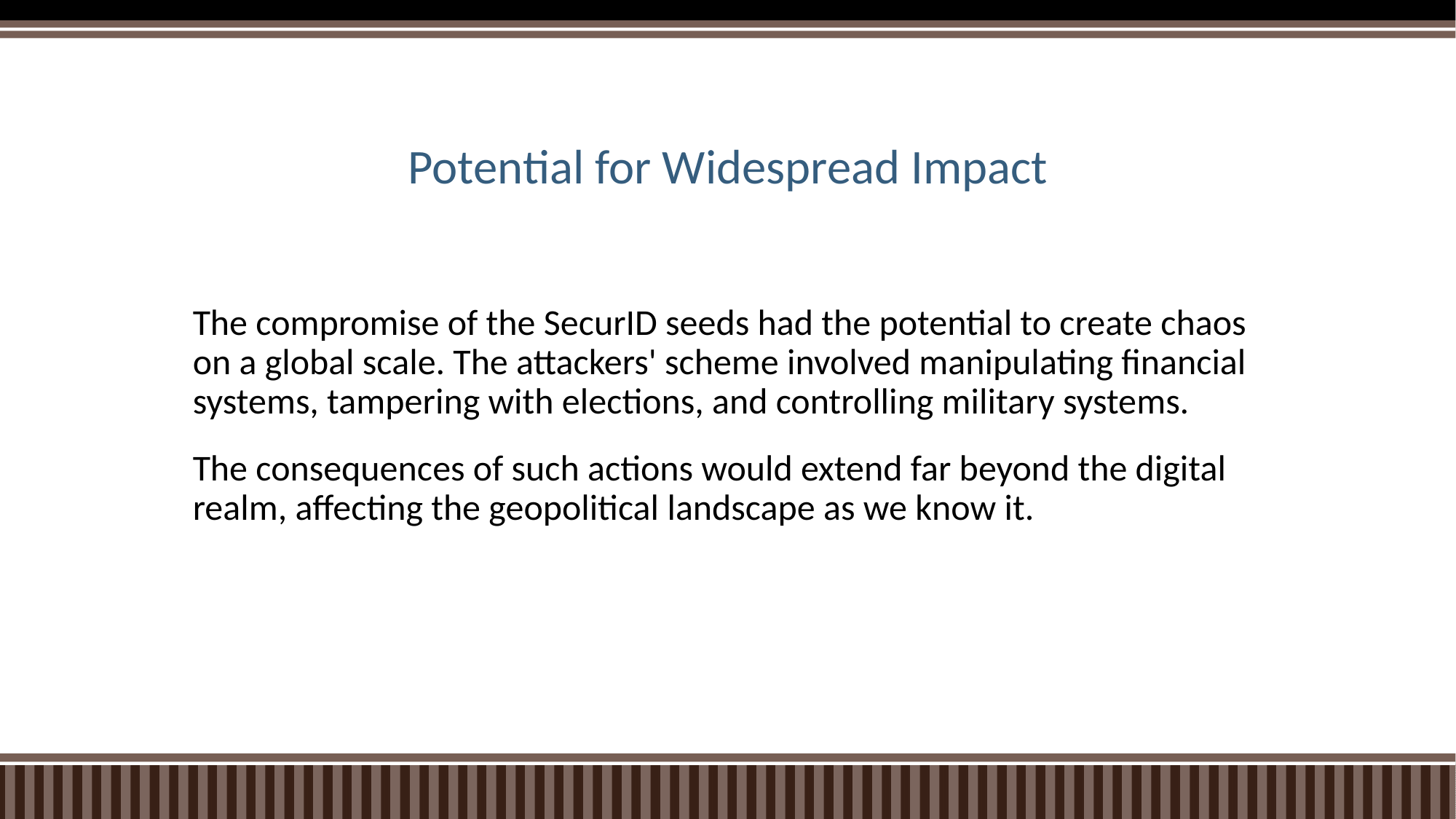

# Potential for Widespread Impact

The compromise of the SecurID seeds had the potential to create chaos on a global scale. The attackers' scheme involved manipulating financial systems, tampering with elections, and controlling military systems.
The consequences of such actions would extend far beyond the digital realm, affecting the geopolitical landscape as we know it.